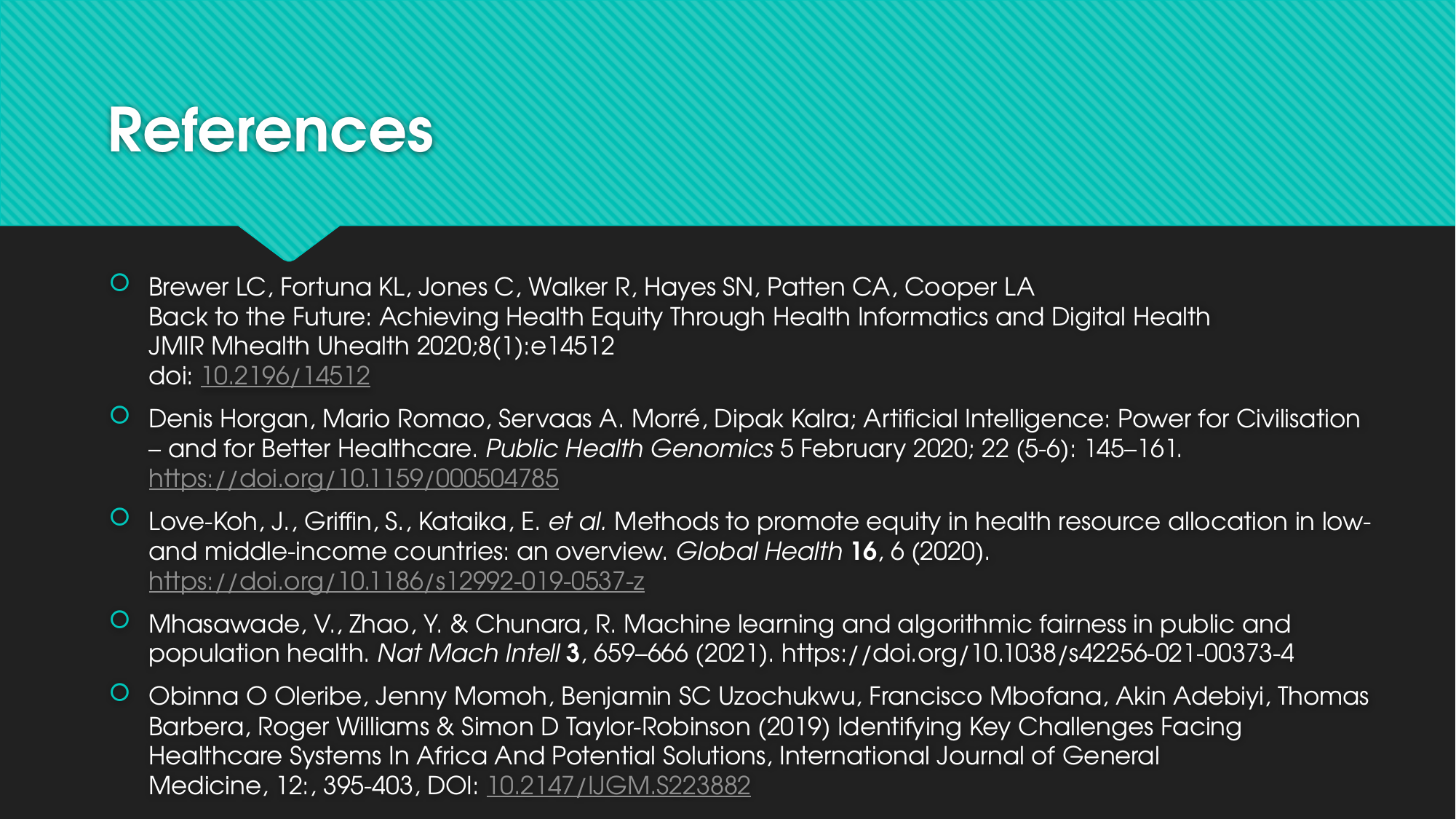

# References
Brewer LC, Fortuna KL, Jones C, Walker R, Hayes SN, Patten CA, Cooper LA
Back to the Future: Achieving Health Equity Through Health Informatics and Digital Health
JMIR Mhealth Uhealth 2020;8(1):e14512
doi: 10.2196/14512
Denis Horgan, Mario Romao, Servaas A. Morré, Dipak Kalra; Artificial Intelligence: Power for Civilisation – and for Better Healthcare. Public Health Genomics 5 February 2020; 22 (5-6): 145–161. https://doi.org/10.1159/000504785
Love-Koh, J., Griffin, S., Kataika, E. et al. Methods to promote equity in health resource allocation in low- and middle-income countries: an overview. Global Health 16, 6 (2020). https://doi.org/10.1186/s12992-019-0537-z
Mhasawade, V., Zhao, Y. & Chunara, R. Machine learning and algorithmic fairness in public and population health. Nat Mach Intell 3, 659–666 (2021). https://doi.org/10.1038/s42256-021-00373-4
Obinna O Oleribe, Jenny Momoh, Benjamin SC Uzochukwu, Francisco Mbofana, Akin Adebiyi, Thomas Barbera, Roger Williams & Simon D Taylor-Robinson (2019) Identifying Key Challenges Facing Healthcare Systems In Africa And Potential Solutions, International Journal of General Medicine, 12:, 395-403, DOI: 10.2147/IJGM.S223882